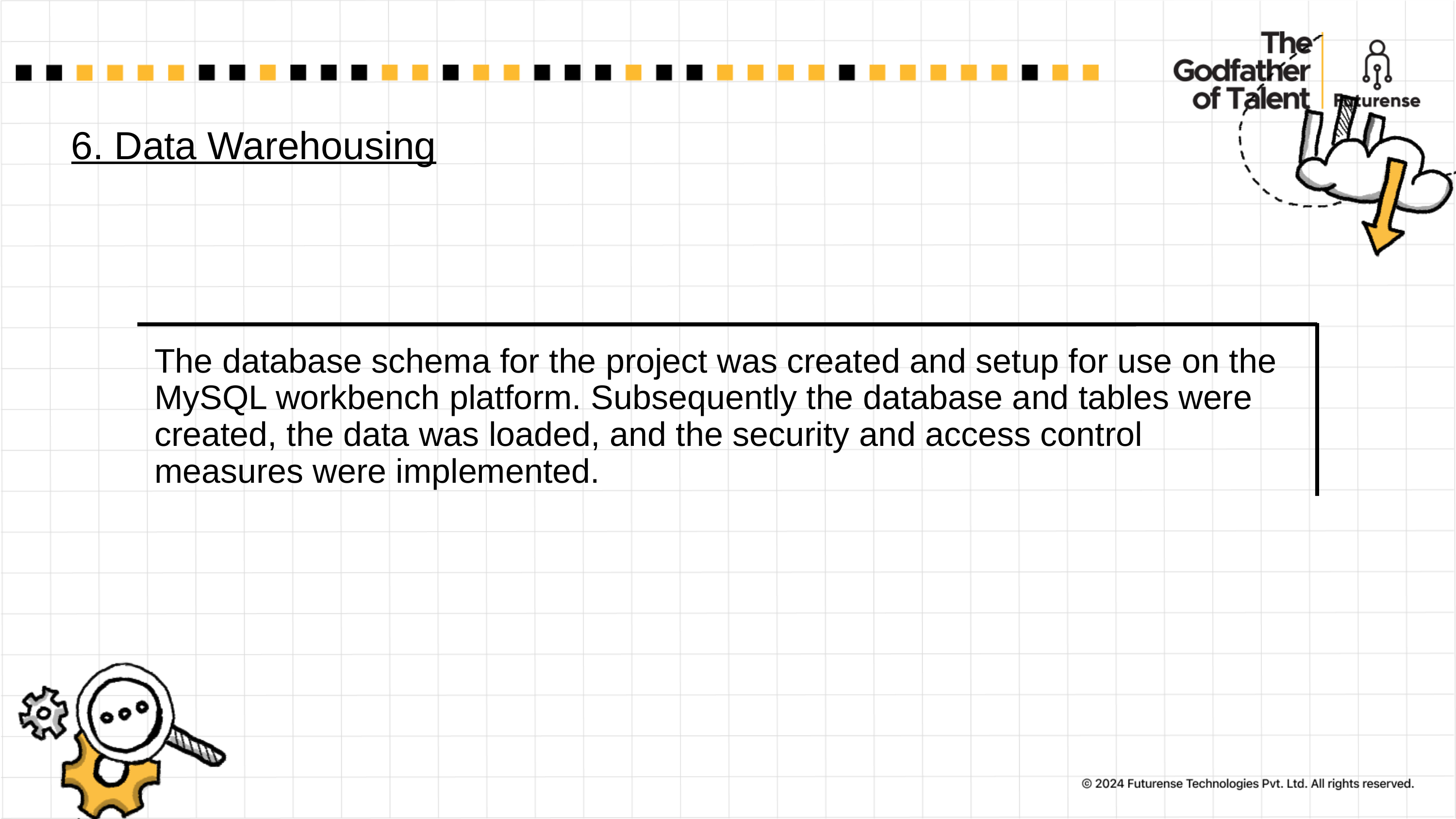

6. Data Warehousing

The database schema for the project was created and setup for use on the MySQL workbench platform. Subsequently the database and tables were created, the data was loaded, and the security and access control measures were implemented.